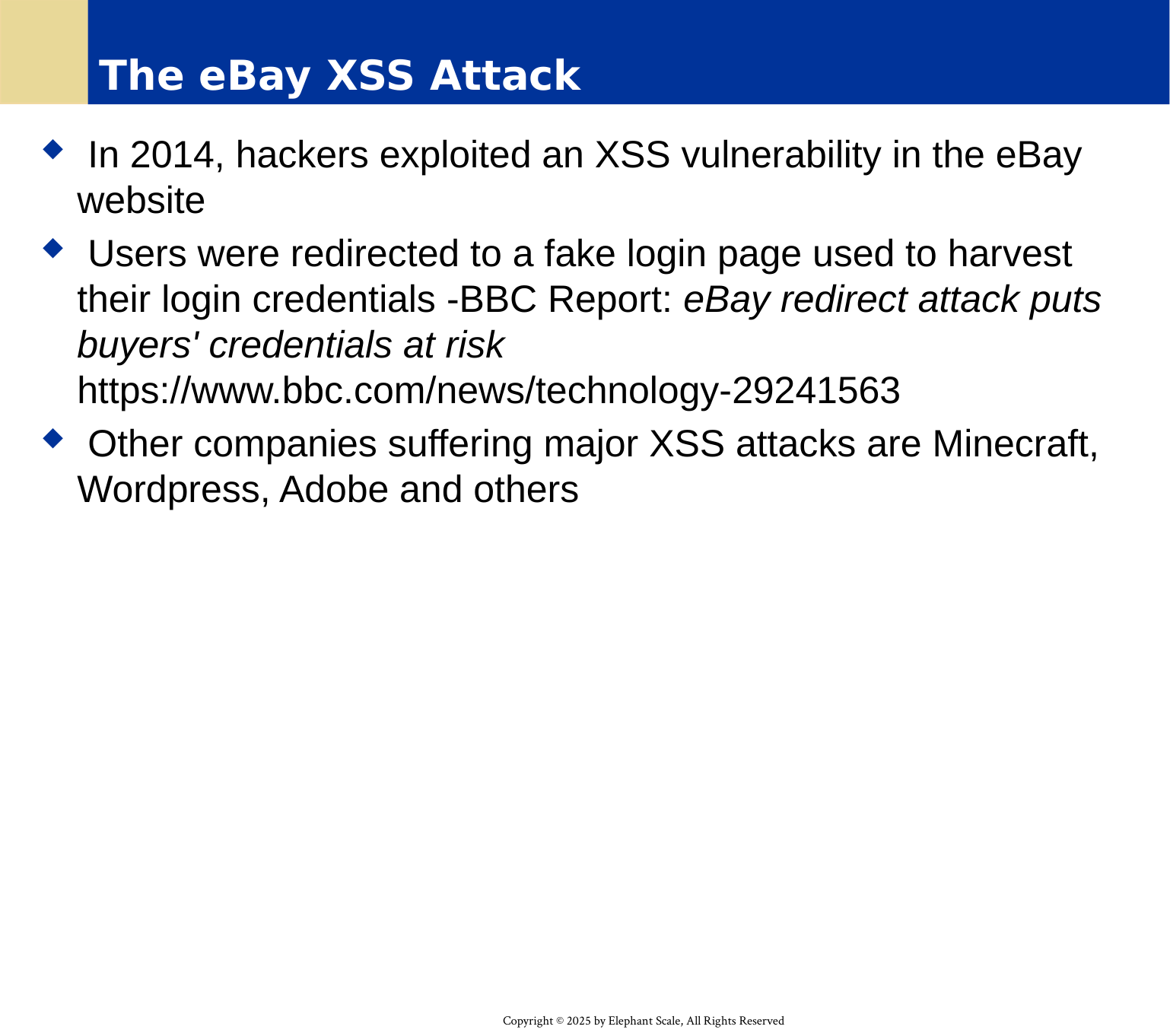

# The eBay XSS Attack
 In 2014, hackers exploited an XSS vulnerability in the eBay website
 Users were redirected to a fake login page used to harvest their login credentials -BBC Report: eBay redirect attack puts buyers' credentials at risk https://www.bbc.com/news/technology-29241563
 Other companies suffering major XSS attacks are Minecraft, Wordpress, Adobe and others
Copyright © 2025 by Elephant Scale, All Rights Reserved